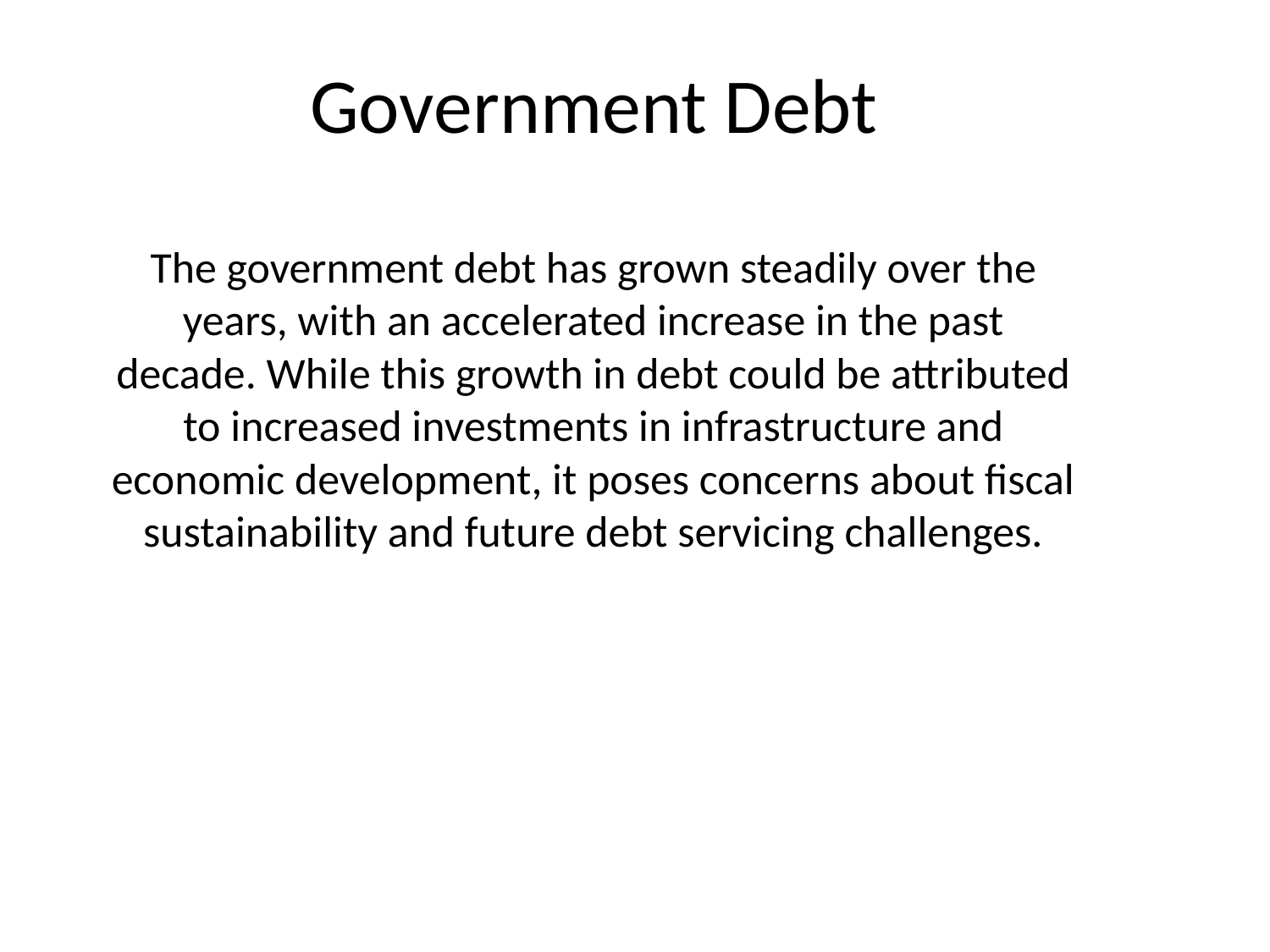

# Government Debt
The government debt has grown steadily over the years, with an accelerated increase in the past decade. While this growth in debt could be attributed to increased investments in infrastructure and economic development, it poses concerns about fiscal sustainability and future debt servicing challenges.